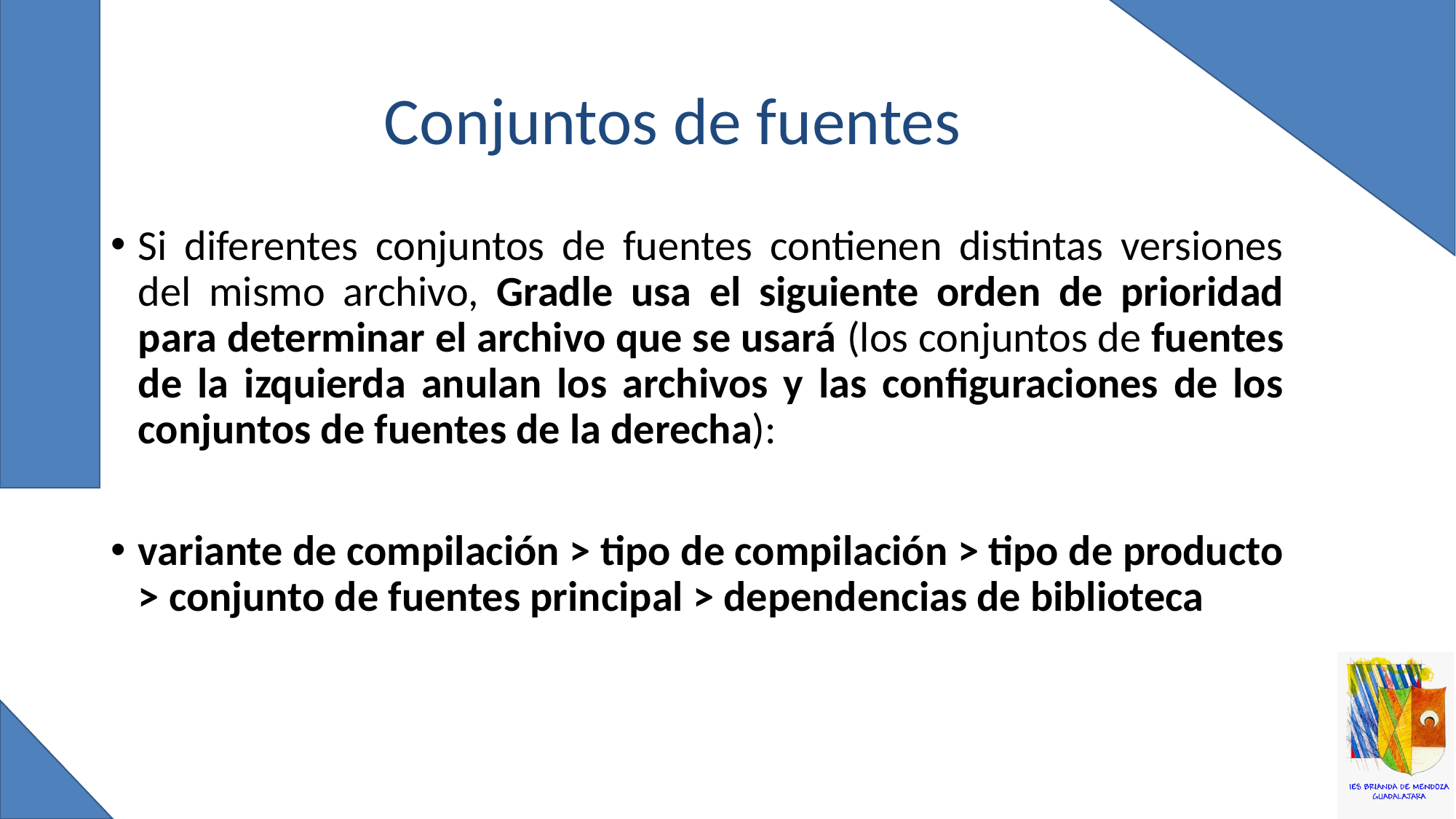

# Conjuntos de fuentes
Si diferentes conjuntos de fuentes contienen distintas versiones del mismo archivo, Gradle usa el siguiente orden de prioridad para determinar el archivo que se usará (los conjuntos de fuentes de la izquierda anulan los archivos y las configuraciones de los conjuntos de fuentes de la derecha):

variante de compilación > tipo de compilación > tipo de producto > conjunto de fuentes principal > dependencias de biblioteca